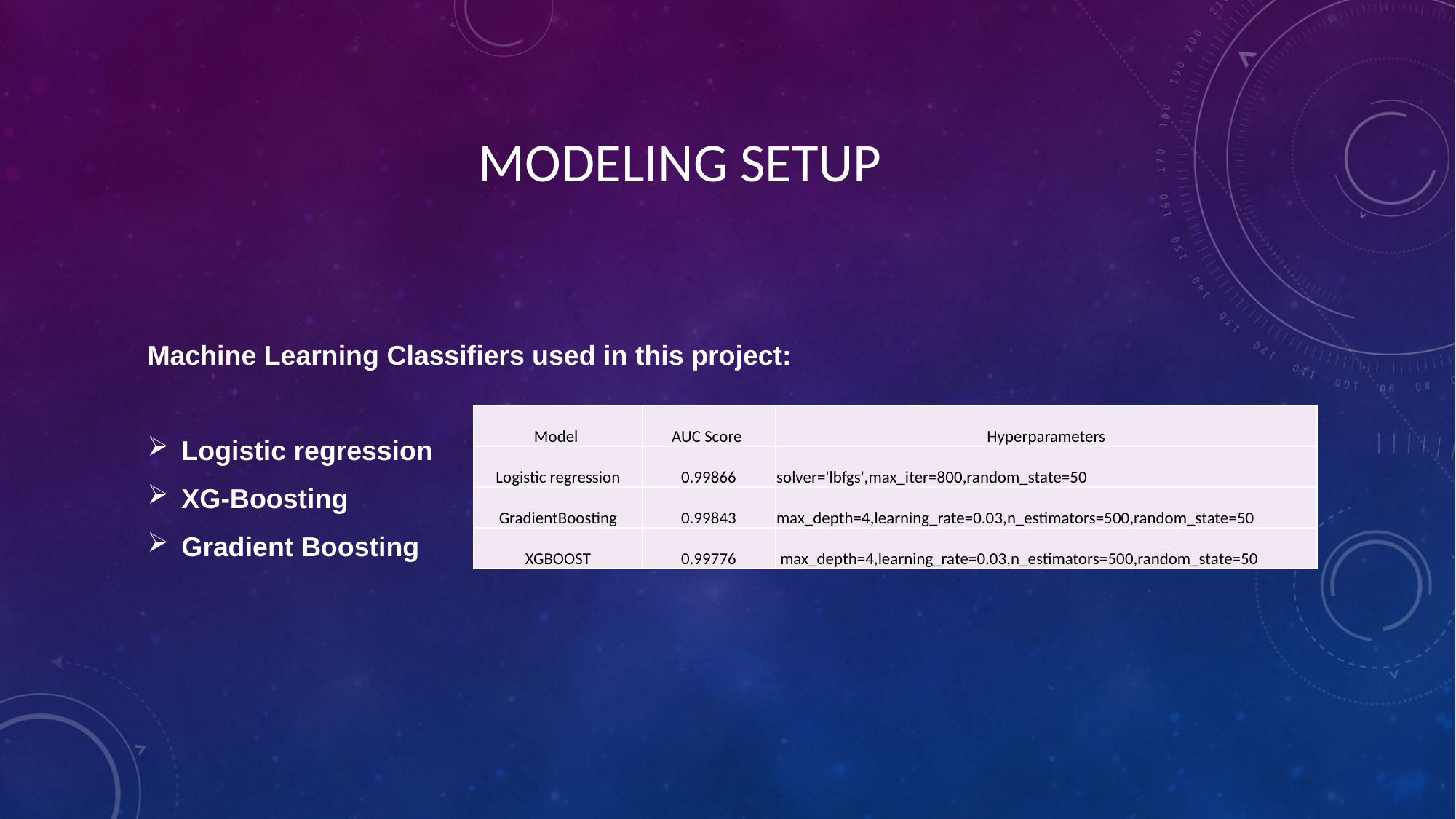

# Modeling Setup
Machine Learning Classifiers used in this project:

Logistic regression
XG-Boosting
Gradient Boosting

| Model | AUC Score | Hyperparameters |
| --- | --- | --- |
| Logistic regression | 0.99866 | solver='lbfgs',max\_iter=800,random\_state=50 |
| GradientBoosting | 0.99843 | max\_depth=4,learning\_rate=0.03,n\_estimators=500,random\_state=50 |
| XGBOOST | 0.99776 | max\_depth=4,learning\_rate=0.03,n\_estimators=500,random\_state=50 |